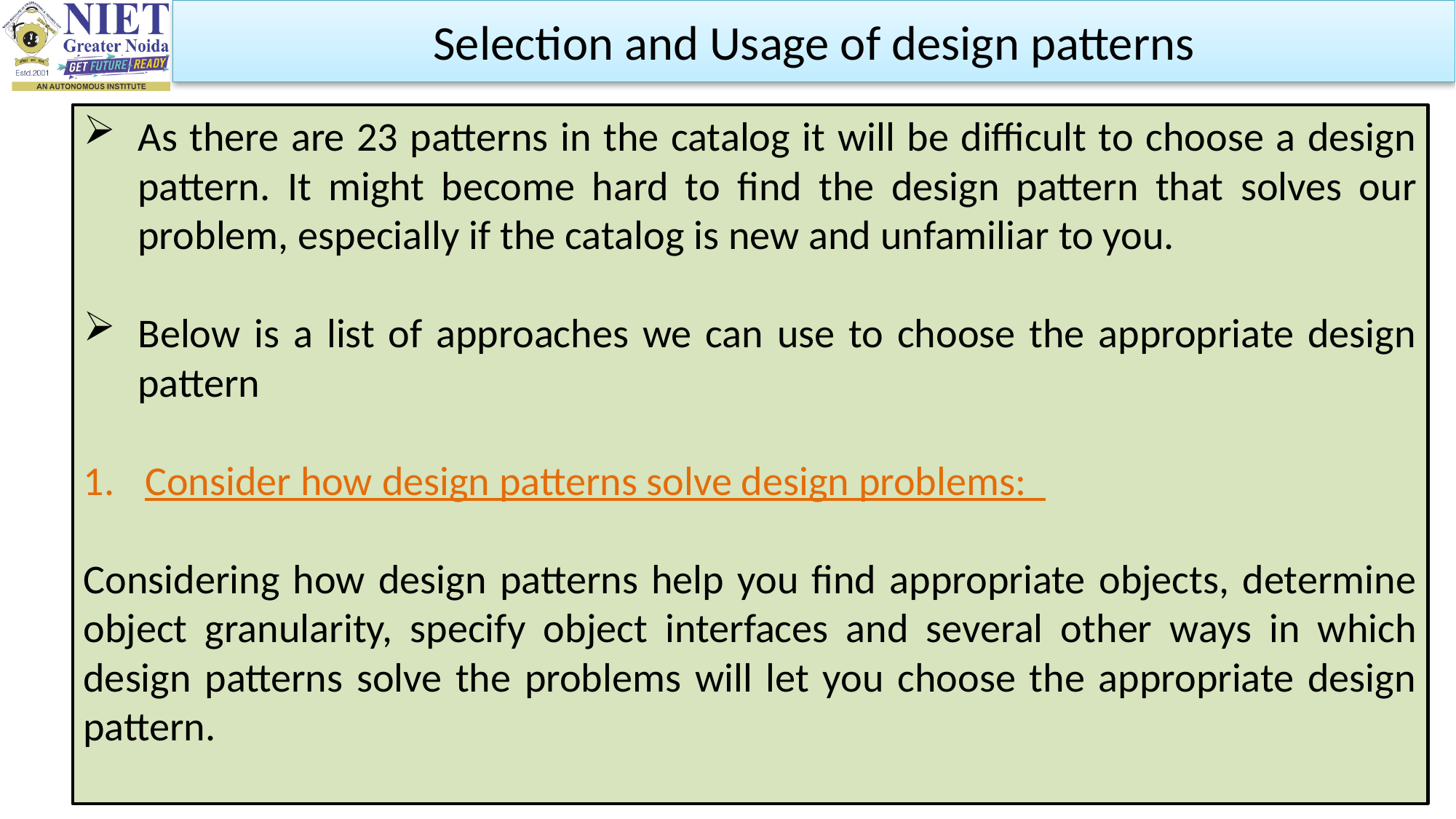

Selection and Usage of design patterns
As there are 23 patterns in the catalog it will be difficult to choose a design pattern. It might become hard to find the design pattern that solves our problem, especially if the catalog is new and unfamiliar to you.

Below is a list of approaches we can use to choose the appropriate design pattern

Consider how design patterns solve design problems:

Considering how design patterns help you find appropriate objects, determine object granularity, specify object interfaces and several other ways in which design patterns solve the problems will let you choose the appropriate design pattern.

8/22/2023
66